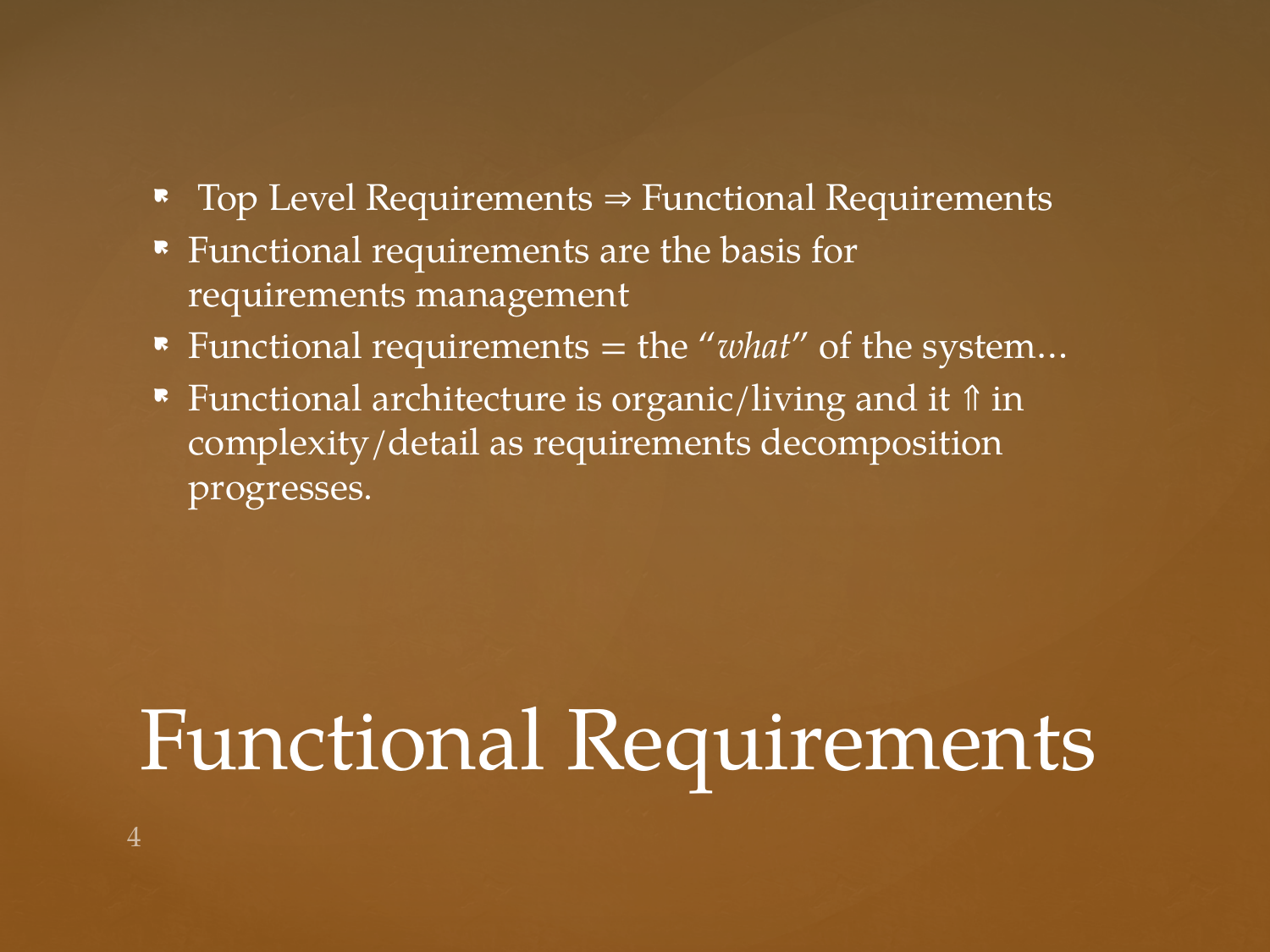

Top Level Requirements ⇒ Functional Requirements
Functional requirements are the basis for requirements management
Functional requirements = the “what” of the system…
Functional architecture is organic/living and it ⇑ in complexity/detail as requirements decomposition progresses.
# Functional Requirements
4